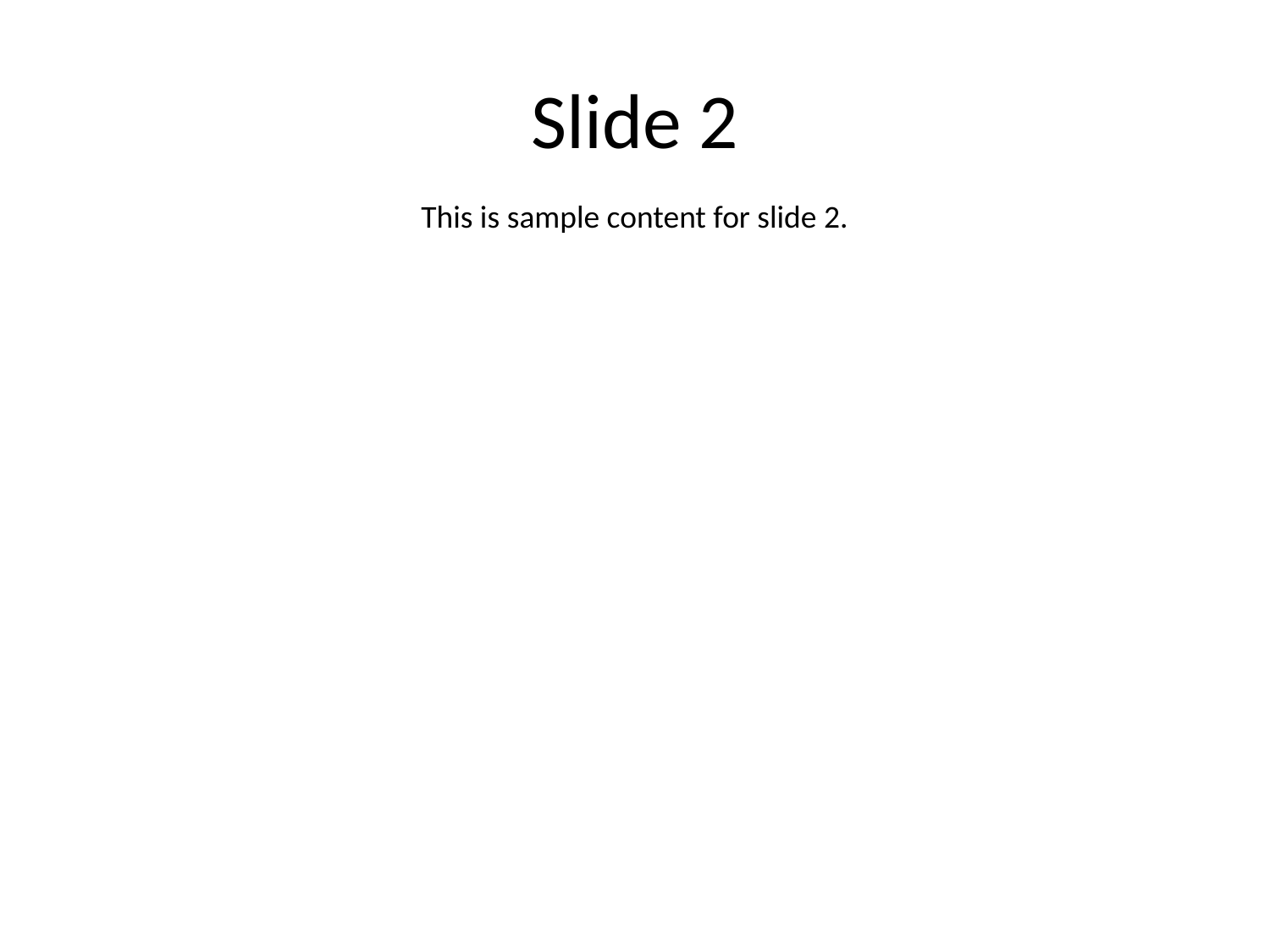

# Slide 2
This is sample content for slide 2.